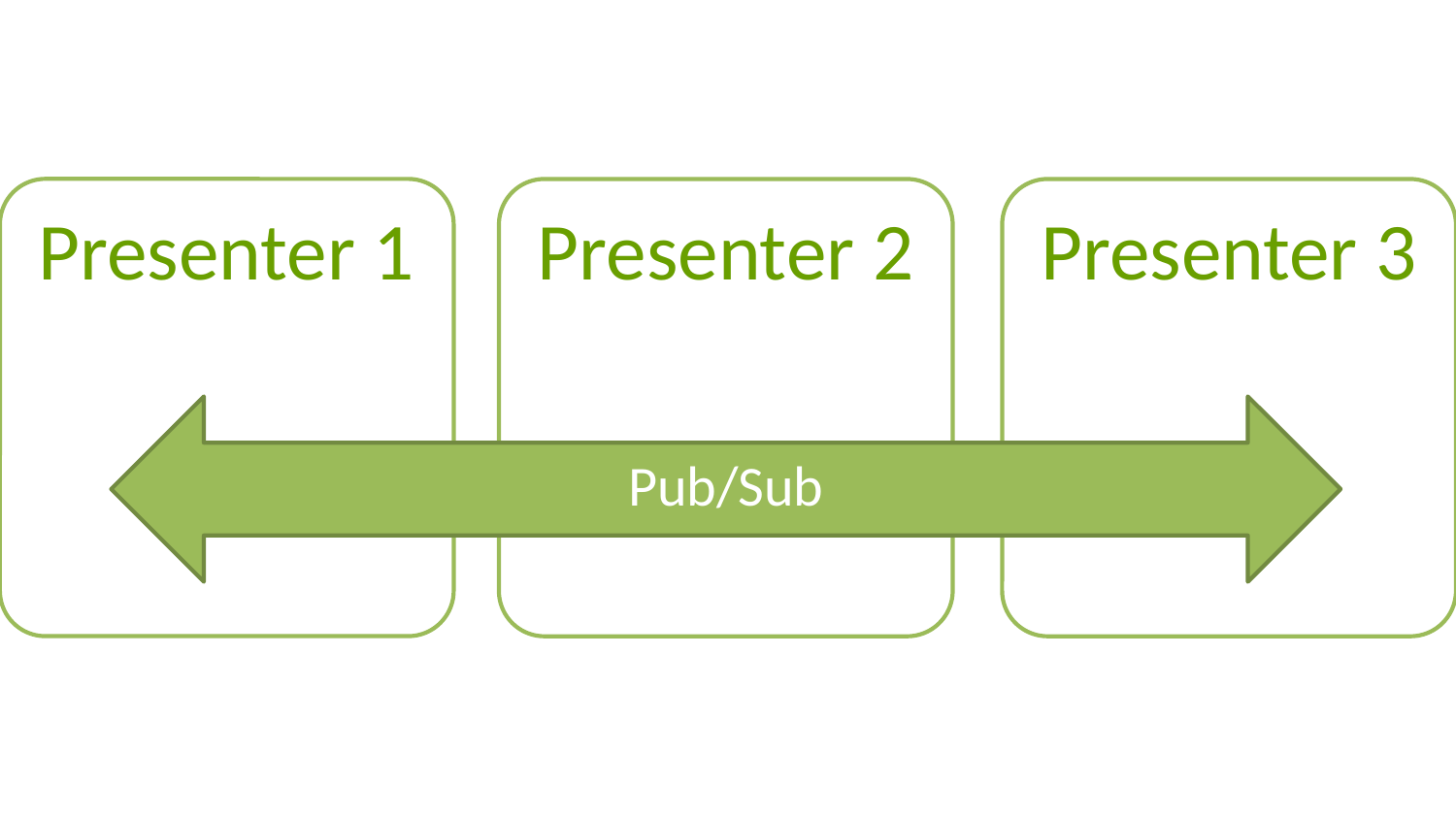

Presenter 1
Presenter 2
Presenter 3
Pub/Sub